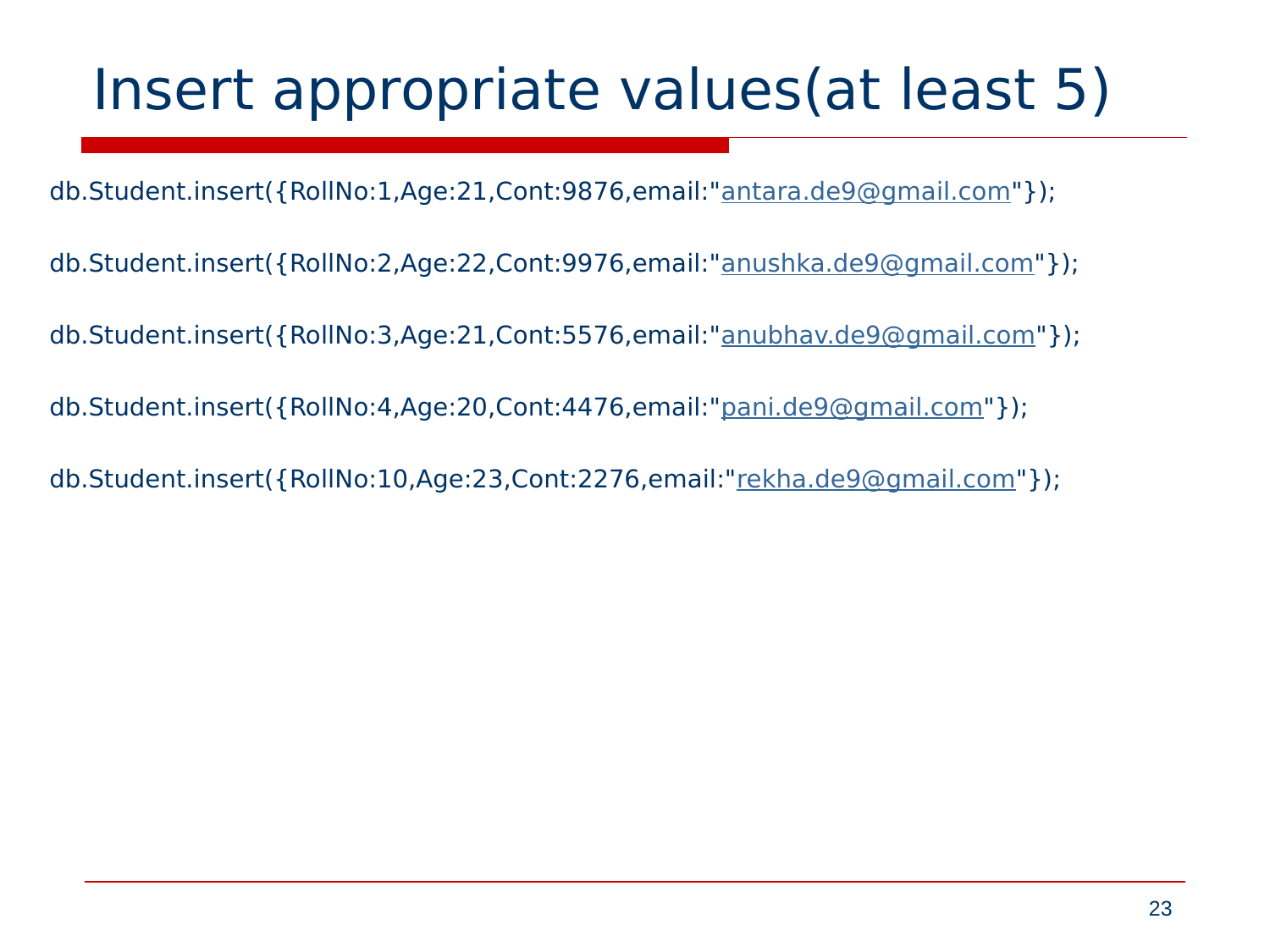

# Insert appropriate values(at least 5)
db.Student.insert({RollNo:1,Age:21,Cont:9876,email:"antara.de9@gmail.com"});

db.Student.insert({RollNo:2,Age:22,Cont:9976,email:"anushka.de9@gmail.com"});

db.Student.insert({RollNo:3,Age:21,Cont:5576,email:"anubhav.de9@gmail.com"});

db.Student.insert({RollNo:4,Age:20,Cont:4476,email:"pani.de9@gmail.com"});

db.Student.insert({RollNo:10,Age:23,Cont:2276,email:"rekha.de9@gmail.com"});

23